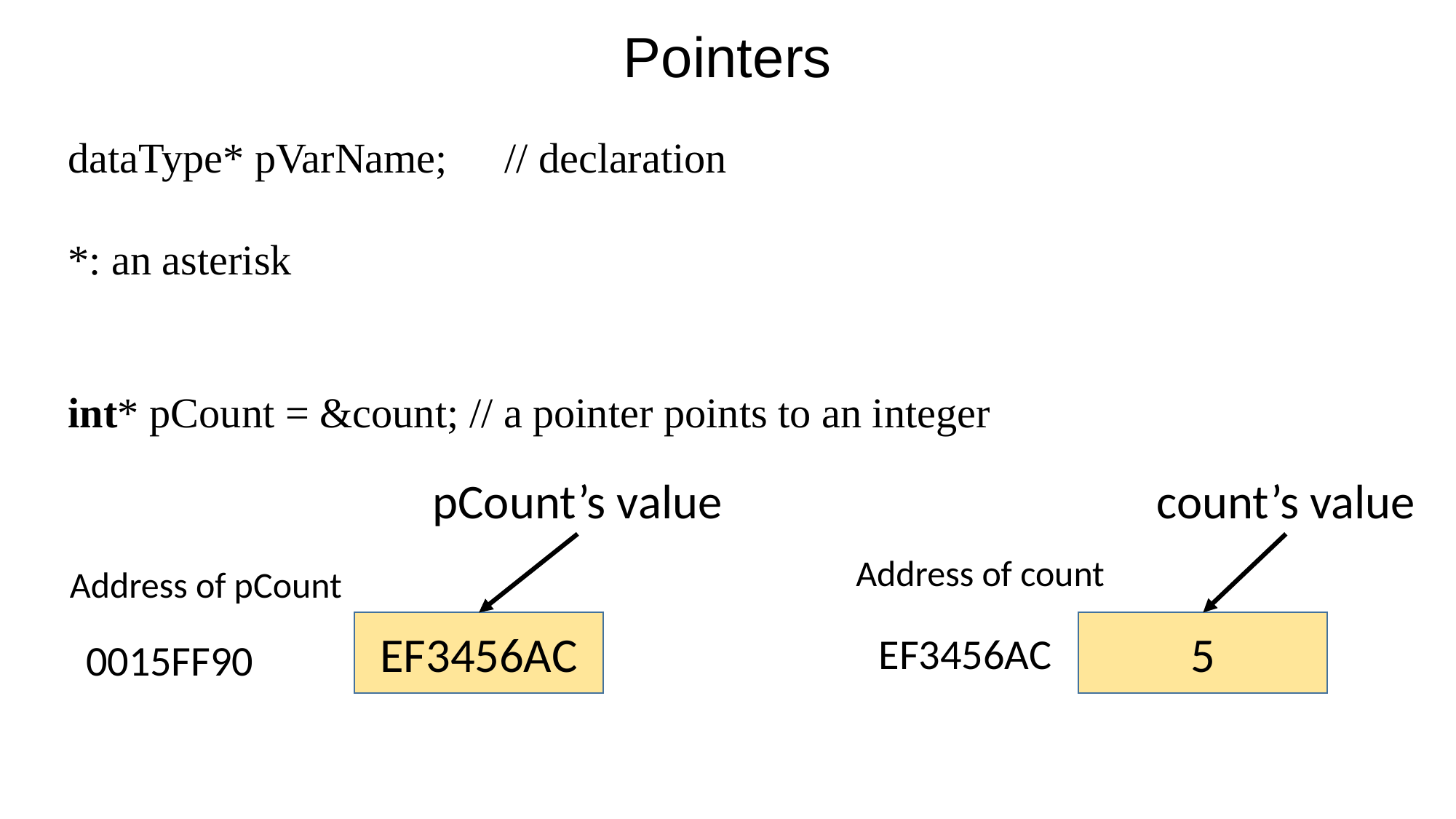

# Pointers
dataType* pVarName;	// declaration

*: an asterisk

int* pCount = &count; // a pointer points to an integer

pCount’s value
count’s value
Address of count
Address of pCount
EF3456AC
5
EF3456AC
0015FF90